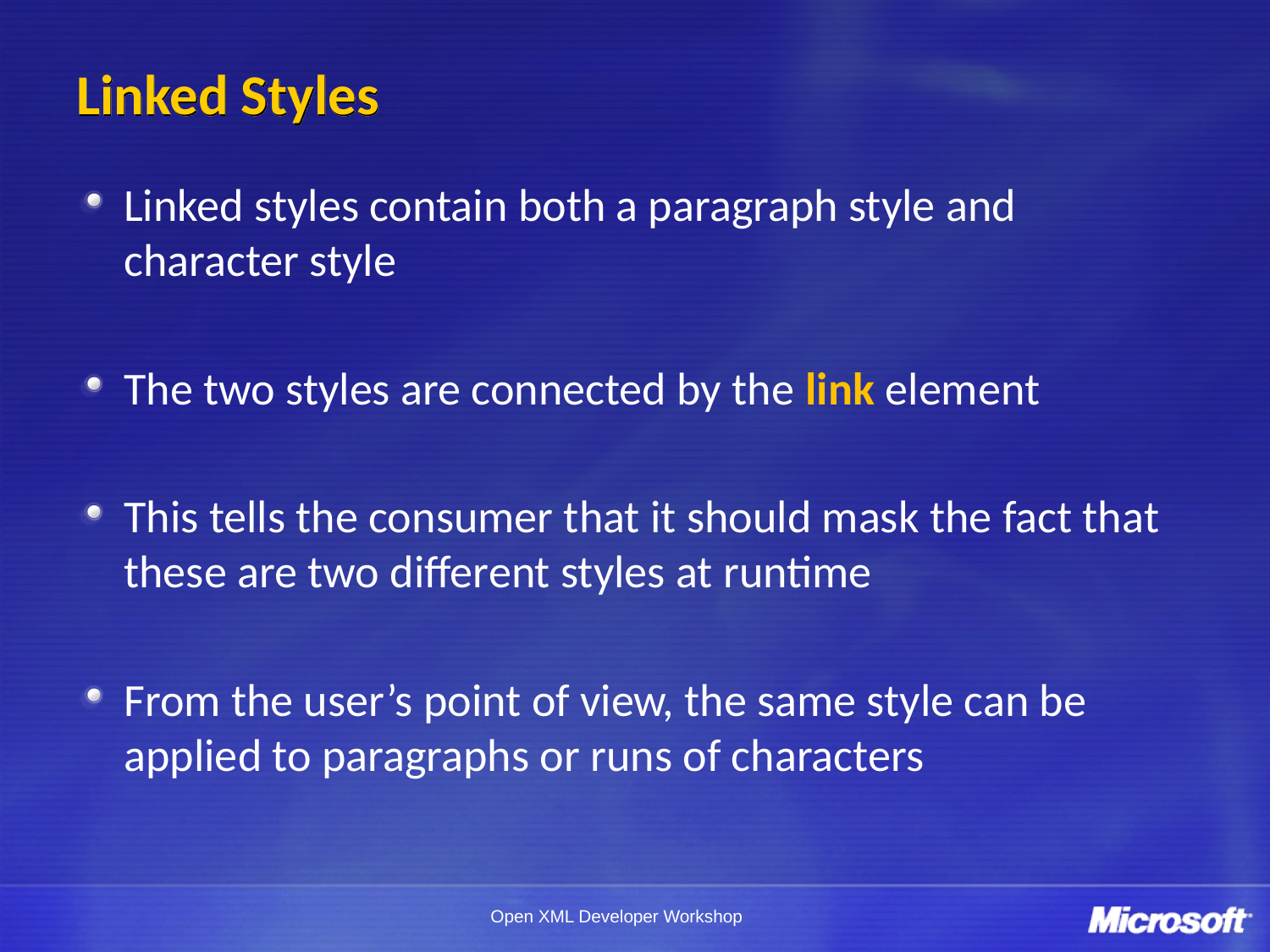

# Linked Styles
Linked styles contain both a paragraph style and character style

The two styles are connected by the link element

This tells the consumer that it should mask the fact that these are two different styles at runtime

From the user’s point of view, the same style can be applied to paragraphs or runs of characters